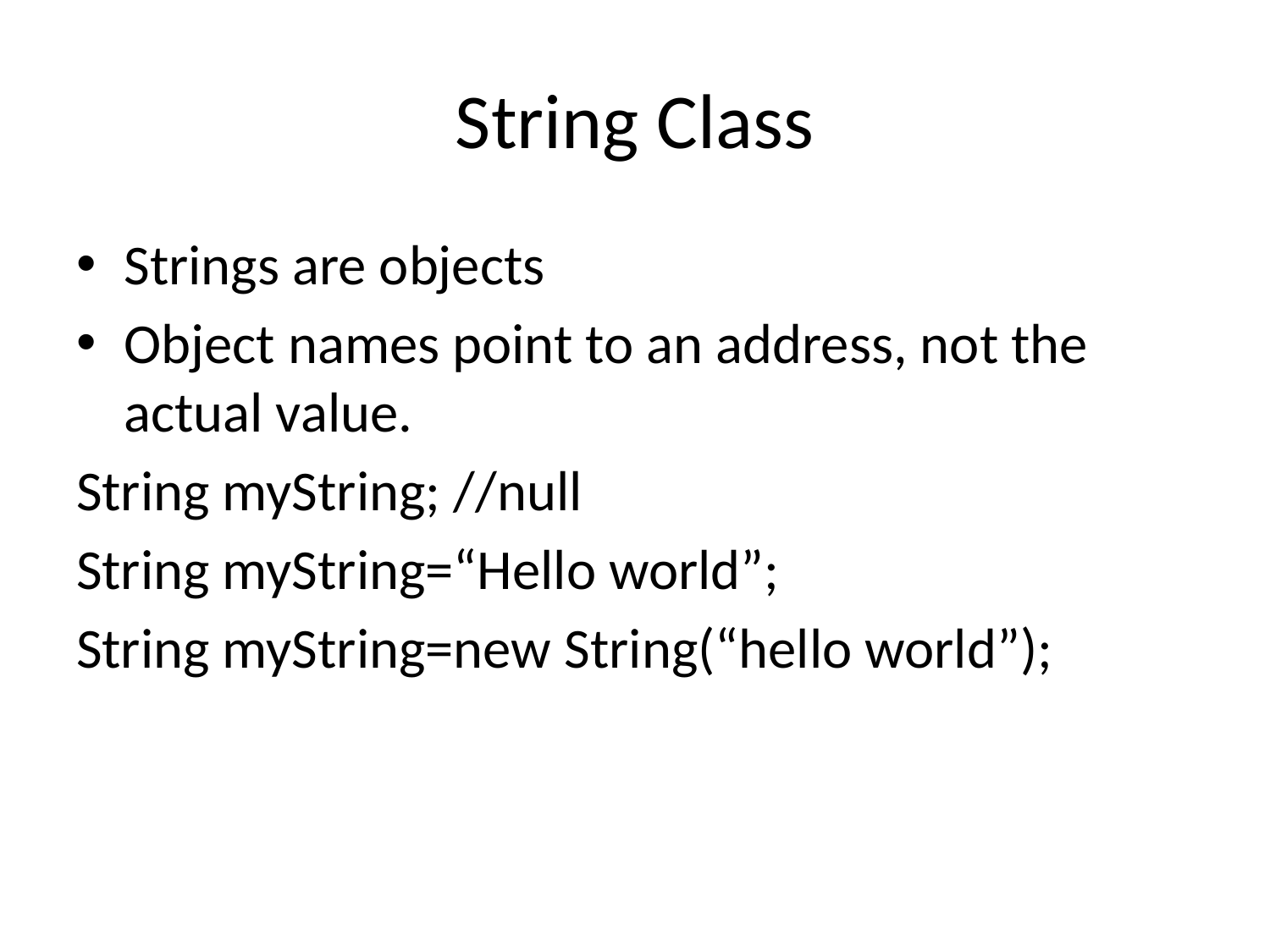

# String Class
Strings are objects
Object names point to an address, not the actual value.
String myString; //null
String myString=“Hello world”;
String myString=new String(“hello world”);